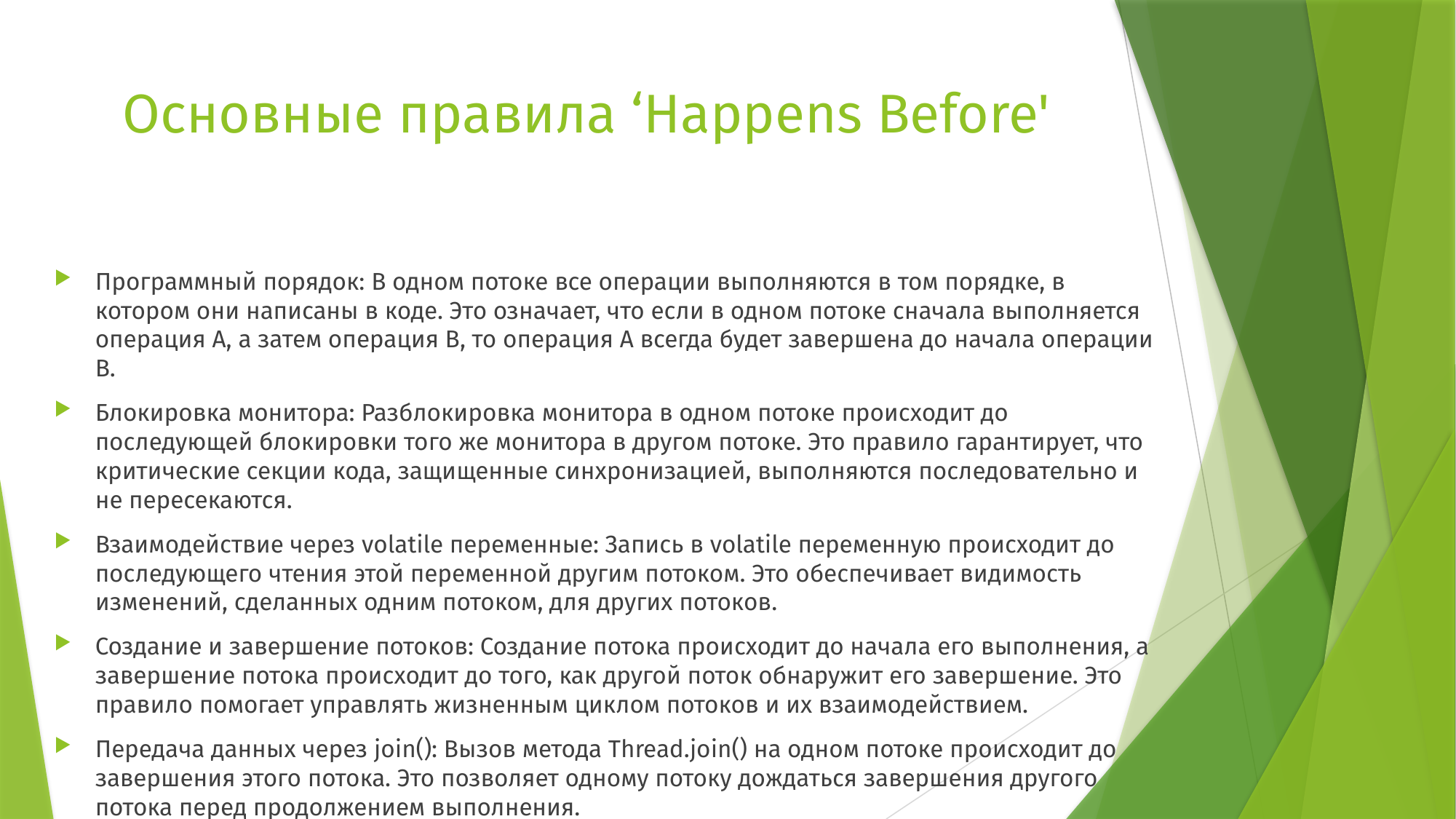

# Основные правила ‘Happens Before'
Программный порядок: В одном потоке все операции выполняются в том порядке, в котором они написаны в коде. Это означает, что если в одном потоке сначала выполняется операция A, а затем операция B, то операция A всегда будет завершена до начала операции B.
Блокировка монитора: Разблокировка монитора в одном потоке происходит до последующей блокировки того же монитора в другом потоке. Это правило гарантирует, что критические секции кода, защищенные синхронизацией, выполняются последовательно и не пересекаются.
Взаимодействие через volatile переменные: Запись в volatile переменную происходит до последующего чтения этой переменной другим потоком. Это обеспечивает видимость изменений, сделанных одним потоком, для других потоков.
Создание и завершение потоков: Создание потока происходит до начала его выполнения, а завершение потока происходит до того, как другой поток обнаружит его завершение. Это правило помогает управлять жизненным циклом потоков и их взаимодействием.
Передача данных через join(): Вызов метода Thread.join() на одном потоке происходит до завершения этого потока. Это позволяет одному потоку дождаться завершения другого потока перед продолжением выполнения.